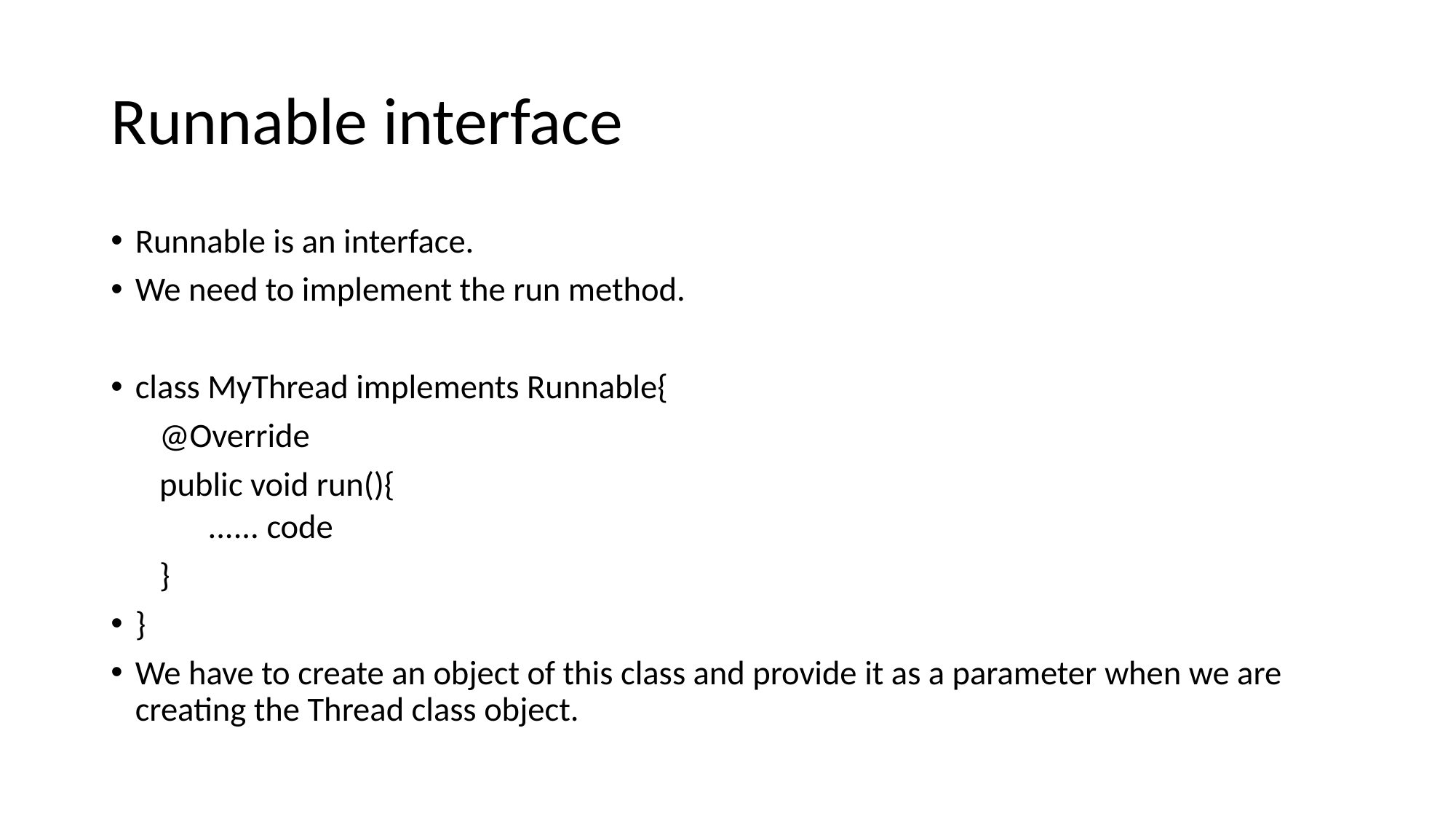

# Runnable interface
Runnable is an interface.
We need to implement the run method.

class MyThread implements Runnable{
@Override
public void run(){
...... code
}
}
We have to create an object of this class and provide it as a parameter when we are creating the Thread class object.